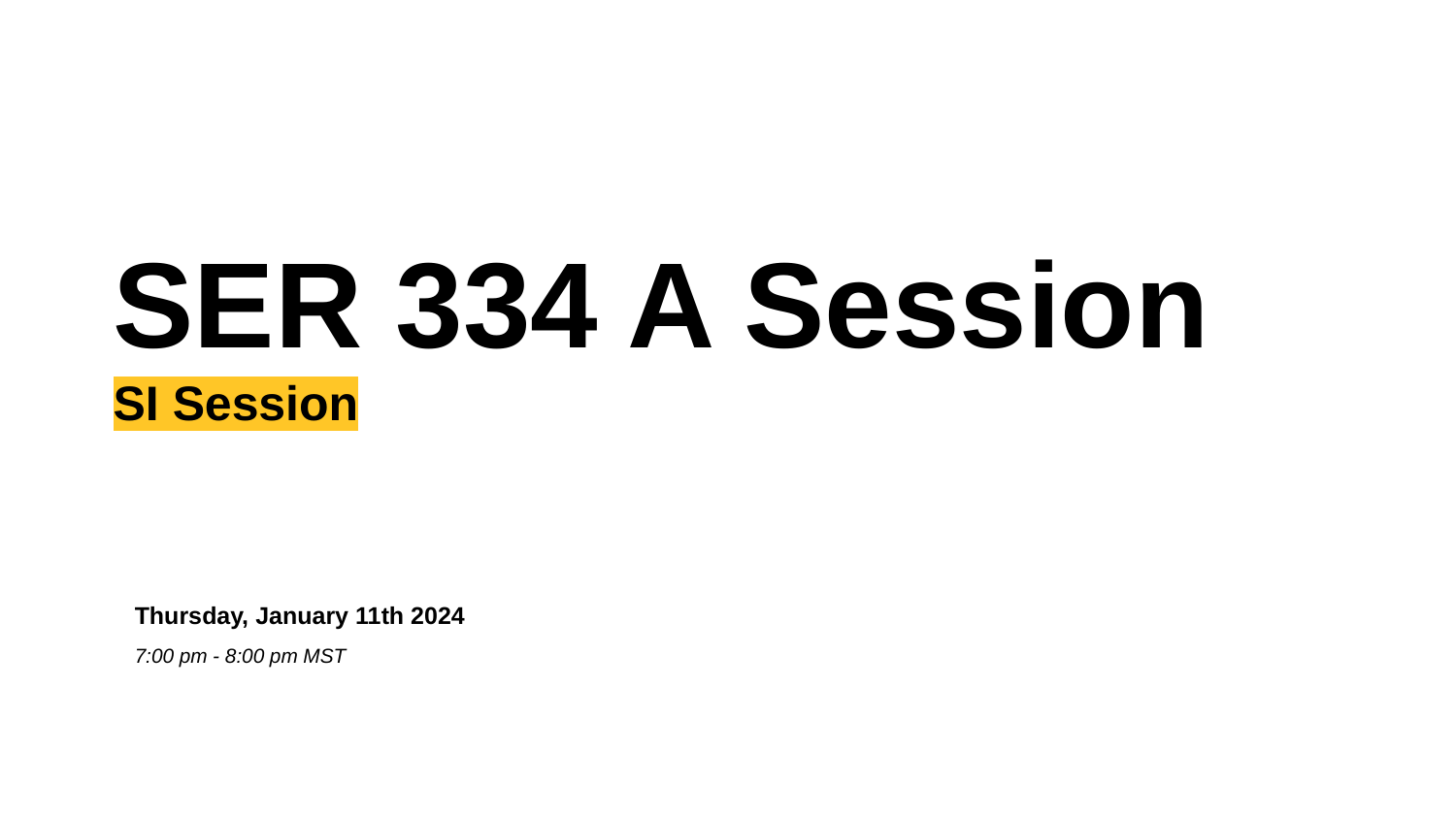

SER 334 A Session
SI Session
Thursday, January 11th 2024
7:00 pm - 8:00 pm MST